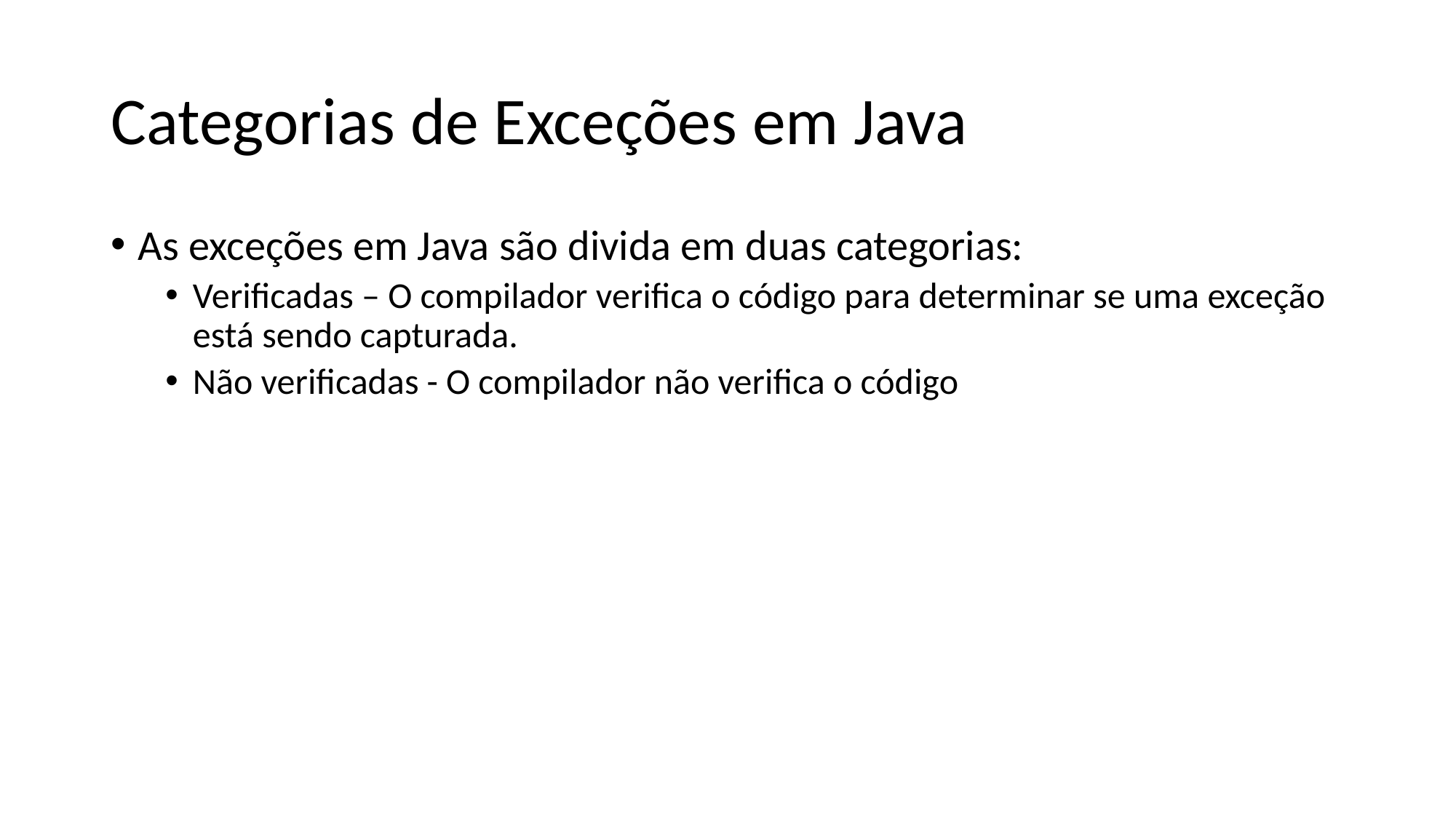

# Categorias de Exceções em Java
As exceções em Java são divida em duas categorias:
Verificadas – O compilador verifica o código para determinar se uma exceção está sendo capturada.
Não verificadas - O compilador não verifica o código